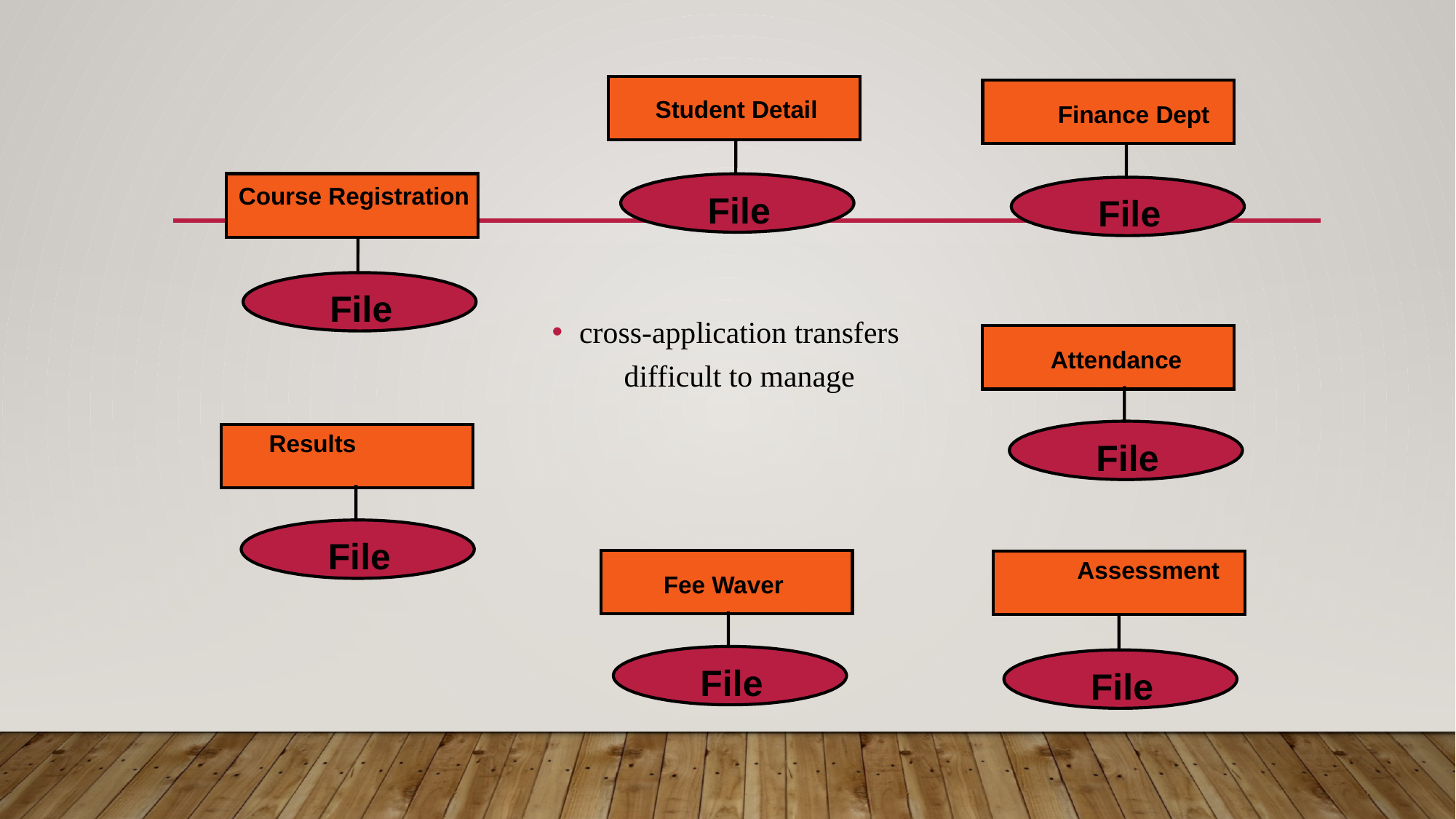

Student Detail
Finance Dept

Course Registration

File
File

File
cross-application transfers difficult to manage

Attendance

Results

File

File
Assessment

Fee Waver

File
File